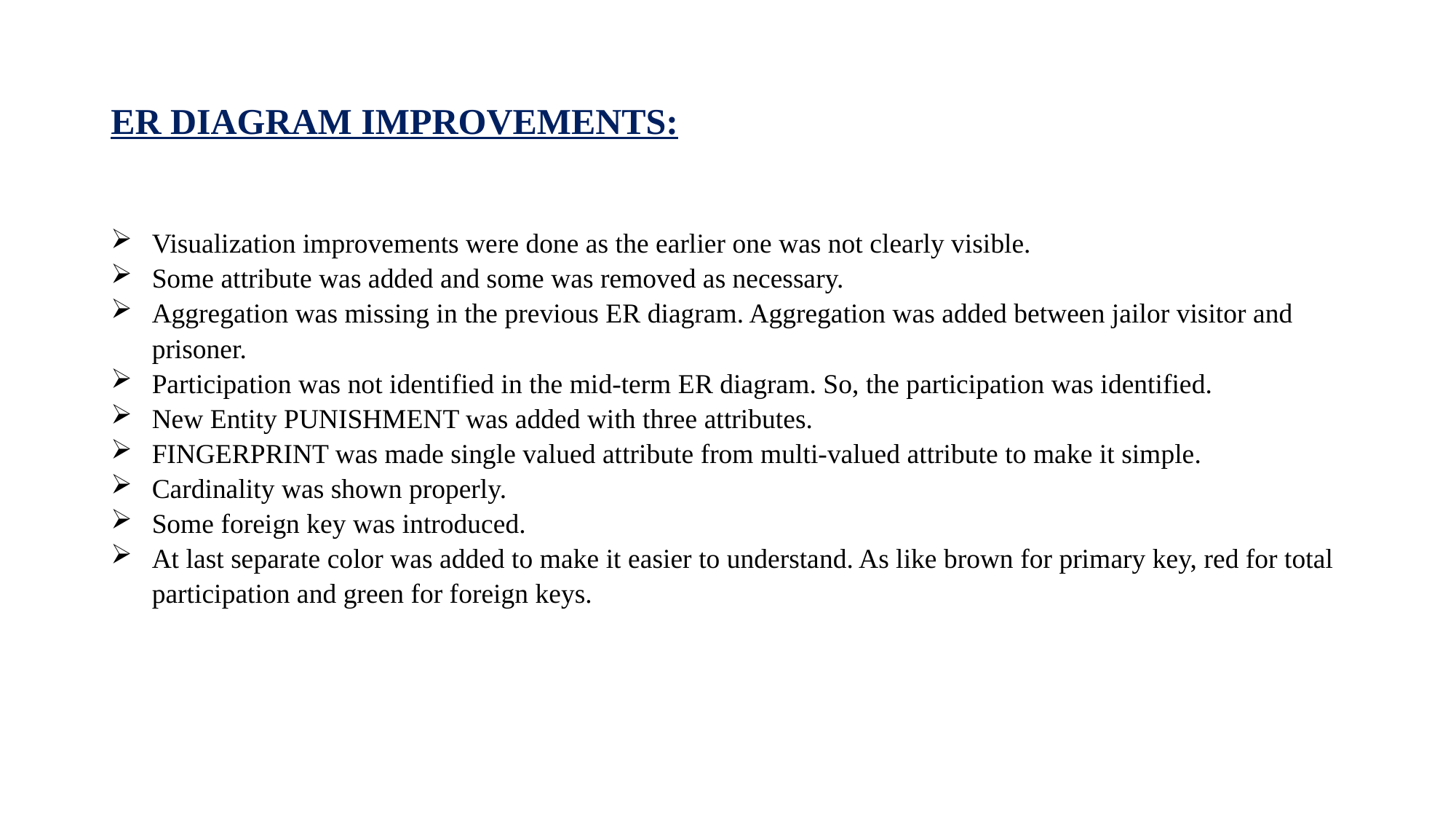

# ER DIAGRAM IMPROVEMENTS:
Visualization improvements were done as the earlier one was not clearly visible.
Some attribute was added and some was removed as necessary.
Aggregation was missing in the previous ER diagram. Aggregation was added between jailor visitor and prisoner.
Participation was not identified in the mid-term ER diagram. So, the participation was identified.
New Entity PUNISHMENT was added with three attributes.
FINGERPRINT was made single valued attribute from multi-valued attribute to make it simple.
Cardinality was shown properly.
Some foreign key was introduced.
At last separate color was added to make it easier to understand. As like brown for primary key, red for total participation and green for foreign keys.